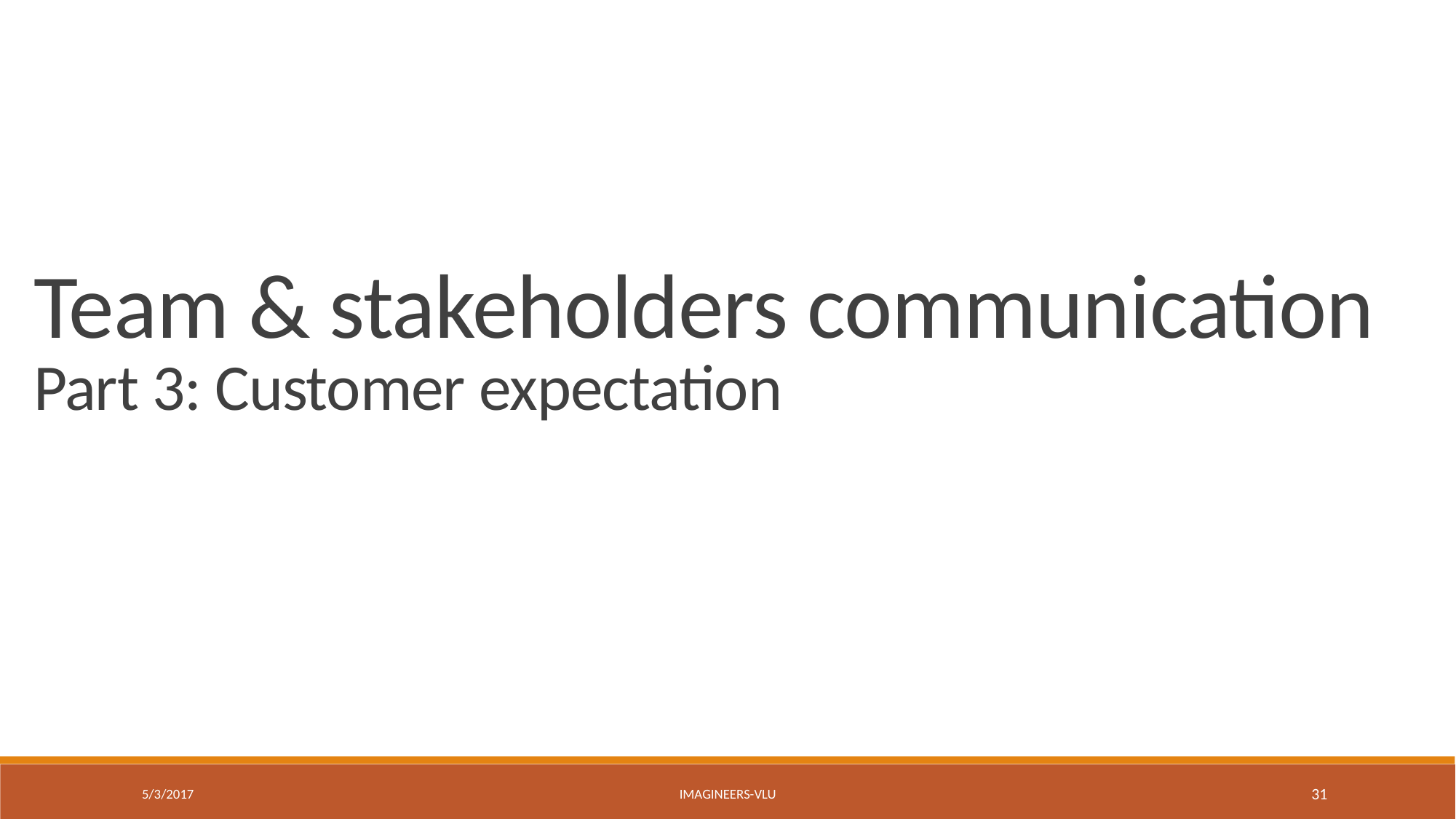

Team & stakeholders communication
Part 3: Customer expectation
5/3/2017
Imagineers-VLU
31